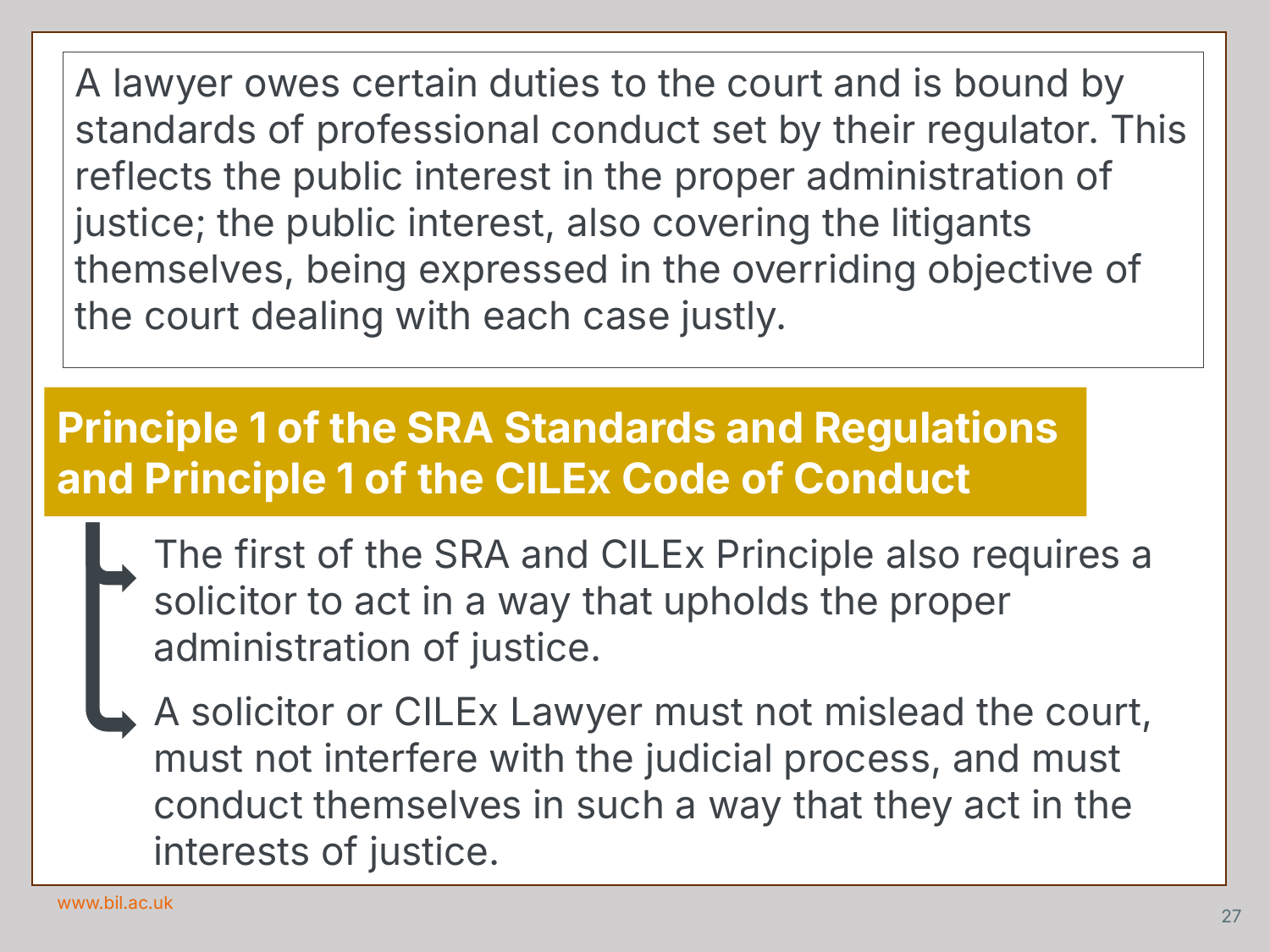

A lawyer owes certain duties to the court and is bound by standards of professional conduct set by their regulator. This reflects the public interest in the proper administration of justice; the public interest, also covering the litigants themselves, being expressed in the overriding objective of the court dealing with each case justly.

# Principle 1 of the SRA Standards and Regulations and Principle 1 of the CILEx Code of Conduct

The first of the SRA and CILEx Principle also requires a solicitor to act in a way that upholds the proper administration of justice.
A solicitor or CILEx Lawyer must not mislead the court, must not interfere with the judicial process, and must conduct themselves in such a way that they act in the interests of justice.

www.bil.ac.uk

27